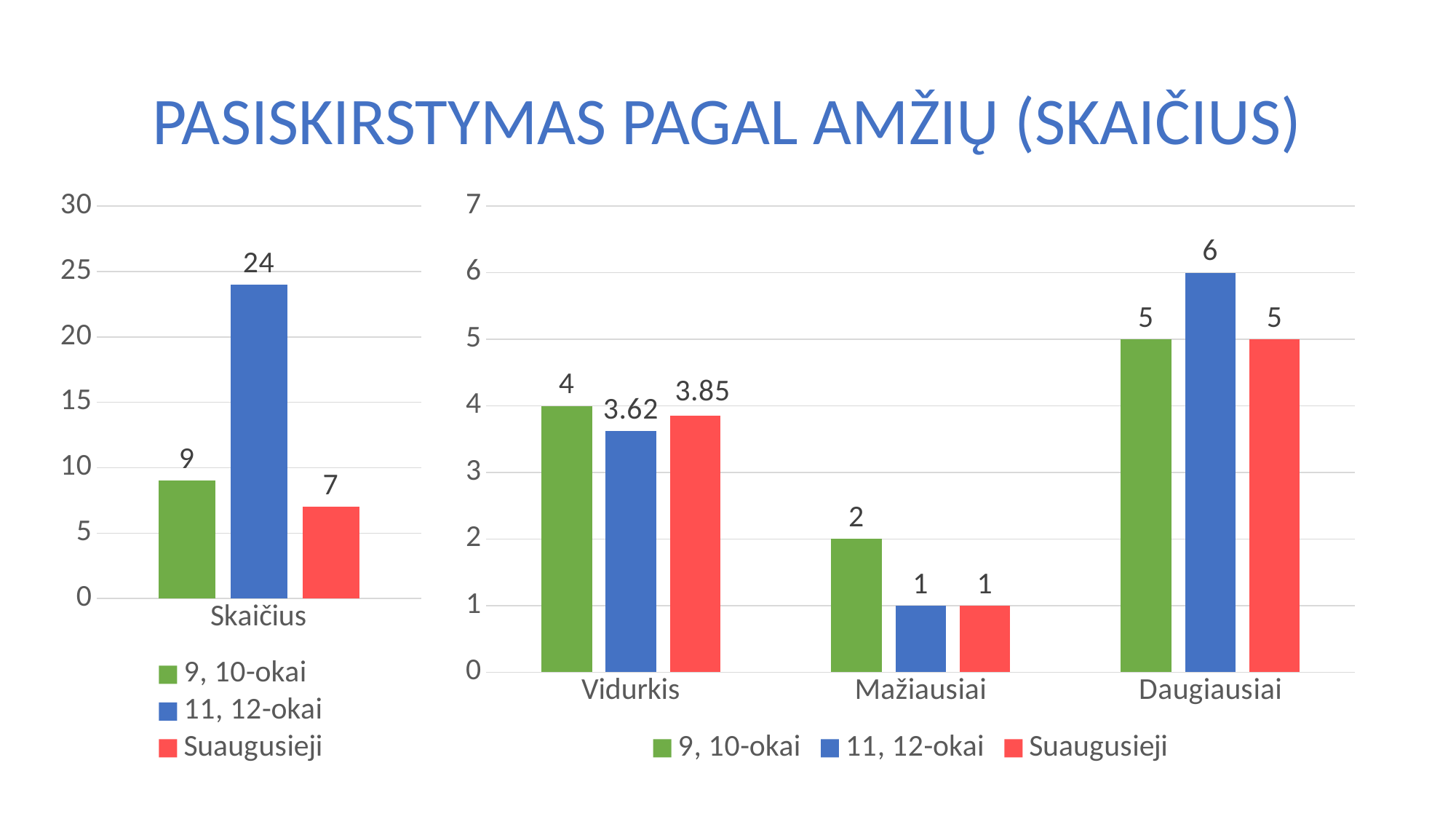

# Pasiskirstymas pagal amžių (SKAičius)

### Chart

| Category | 9, 10-okai | 11, 12-okai | Suaugusieji |
|---|---|---|---|
| Skaičius | 9.0 | 24.0 | 7.0 |

### Chart

| Category | 9, 10-okai | 11, 12-okai | Suaugusieji |
|---|---|---|---|
| Vidurkis | 4.0 | 3.62 | 3.85 |
| Mažiausiai | 2.0 | 1.0 | 1.0 |
| Daugiausiai | 5.0 | 6.0 | 5.0 |